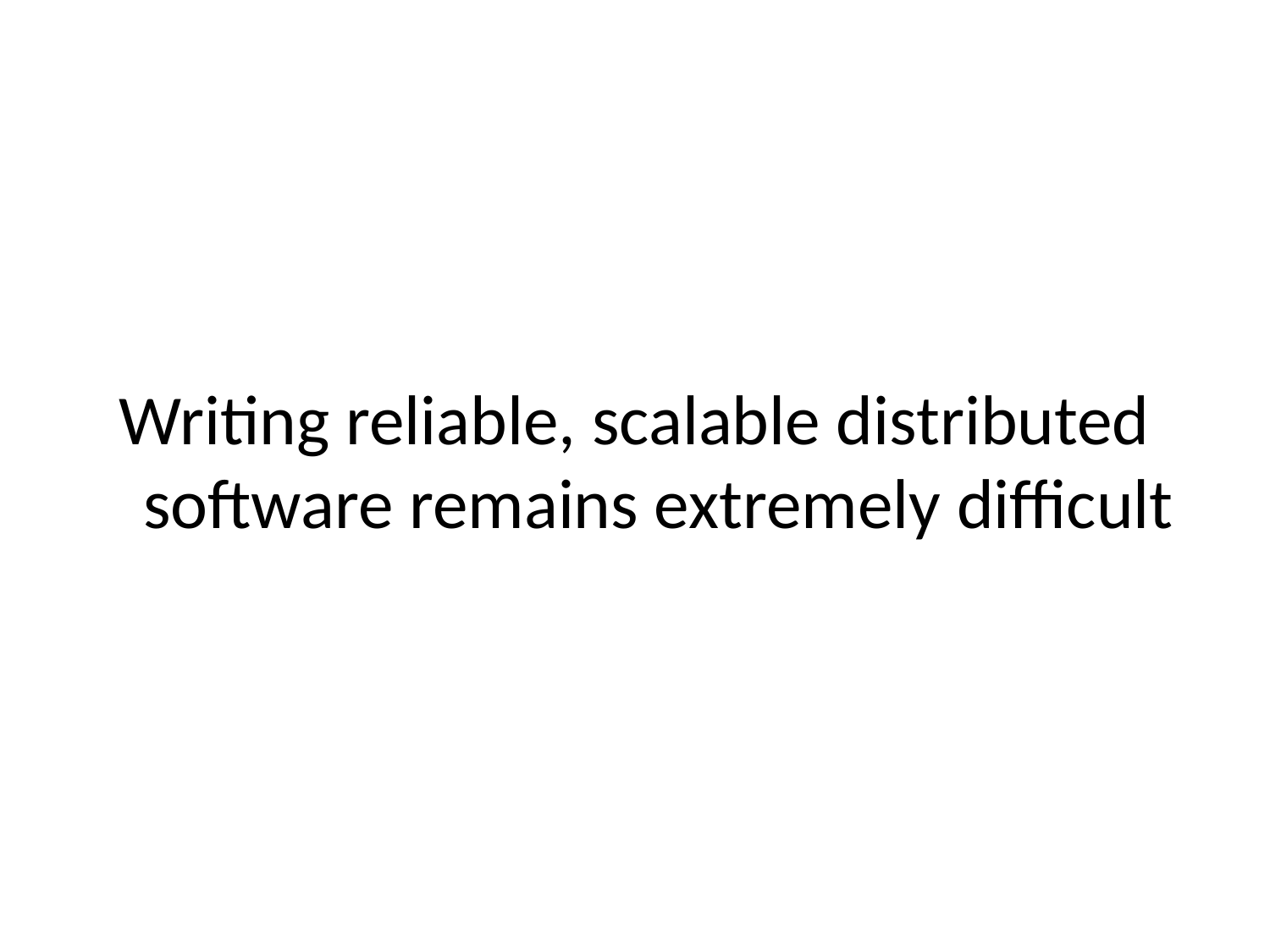

Writing reliable, scalable distributed software remains extremely difficult